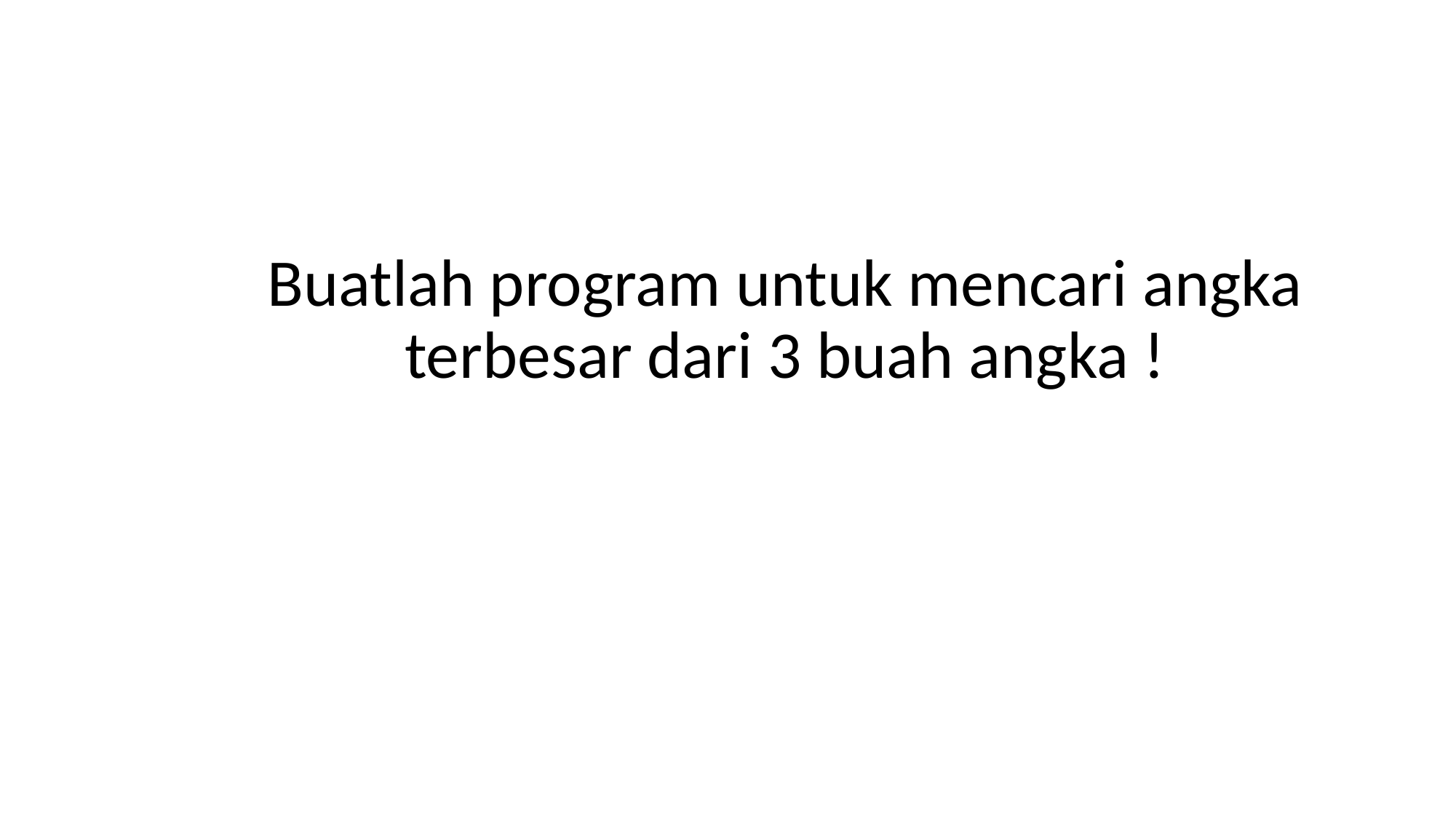

# Buatlah program untuk mencari angka terbesar dari 3 buah angka !